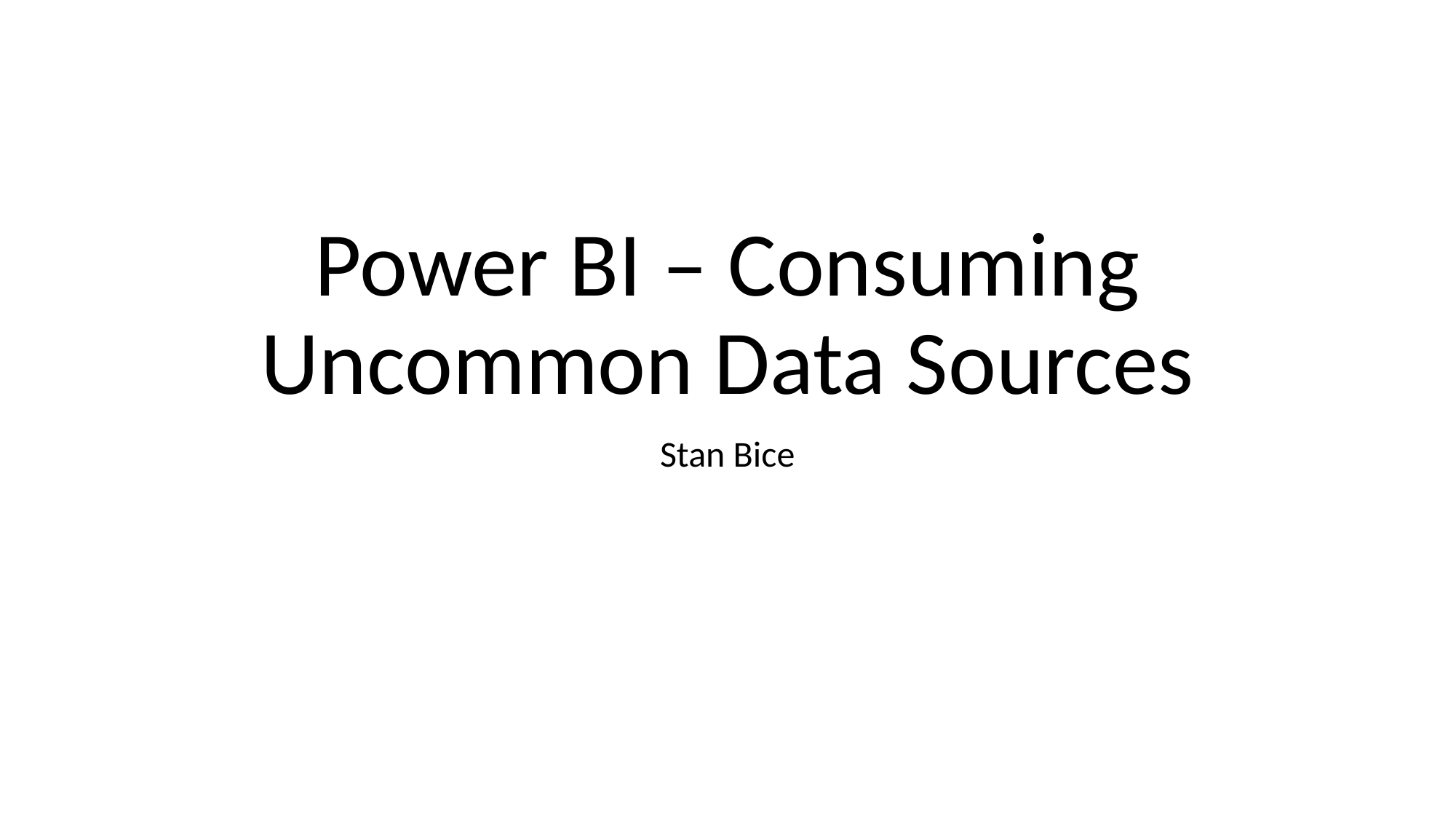

# Power BI – Consuming Uncommon Data Sources
Stan Bice